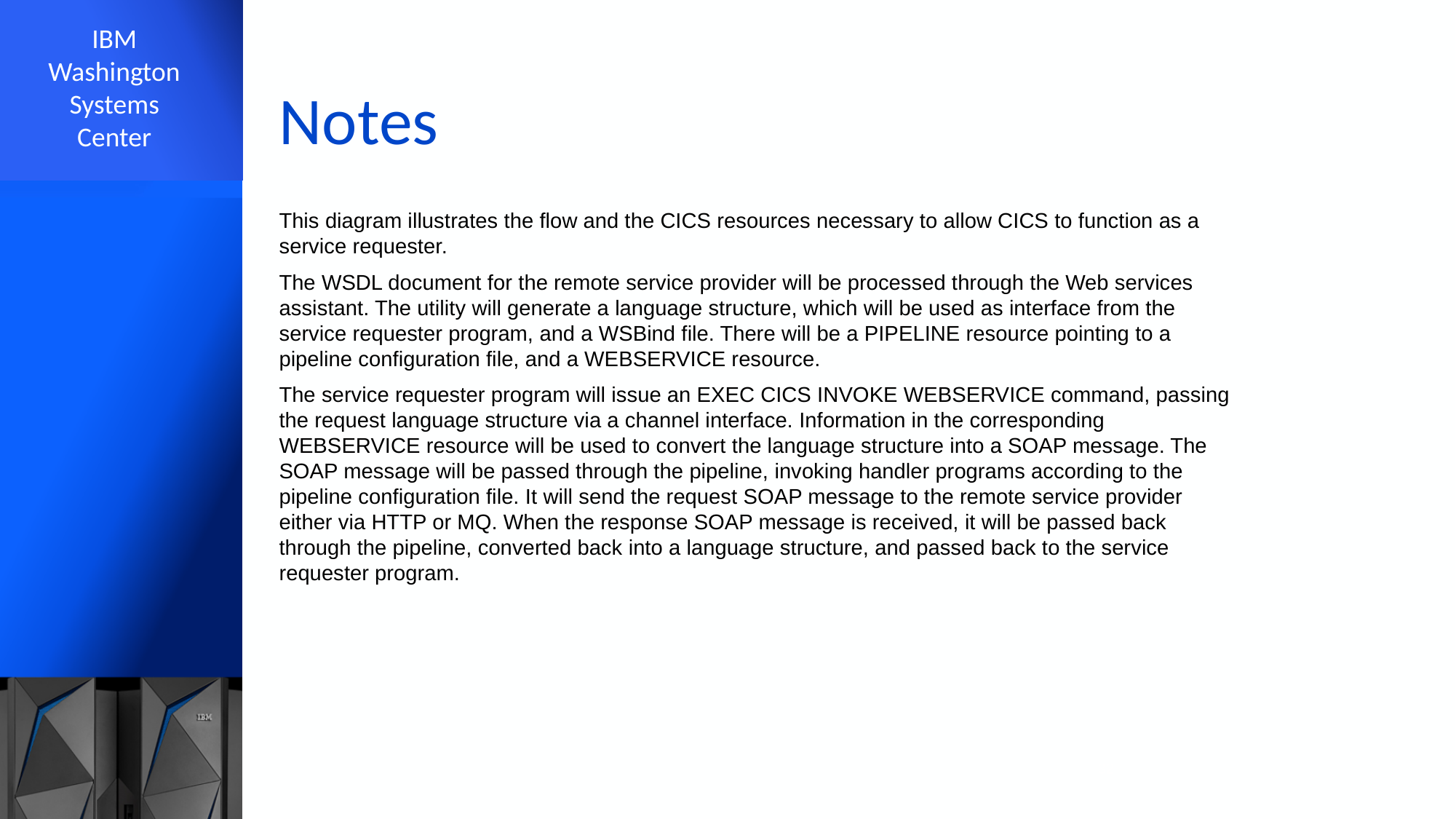

# Notes
This diagram illustrates the flow and the CICS resources necessary to allow CICS to function as a service requester.
The WSDL document for the remote service provider will be processed through the Web services assistant. The utility will generate a language structure, which will be used as interface from the service requester program, and a WSBind file. There will be a PIPELINE resource pointing to a pipeline configuration file, and a WEBSERVICE resource.
The service requester program will issue an EXEC CICS INVOKE WEBSERVICE command, passing the request language structure via a channel interface. Information in the corresponding WEBSERVICE resource will be used to convert the language structure into a SOAP message. The SOAP message will be passed through the pipeline, invoking handler programs according to the pipeline configuration file. It will send the request SOAP message to the remote service provider either via HTTP or MQ. When the response SOAP message is received, it will be passed back through the pipeline, converted back into a language structure, and passed back to the service requester program.

32